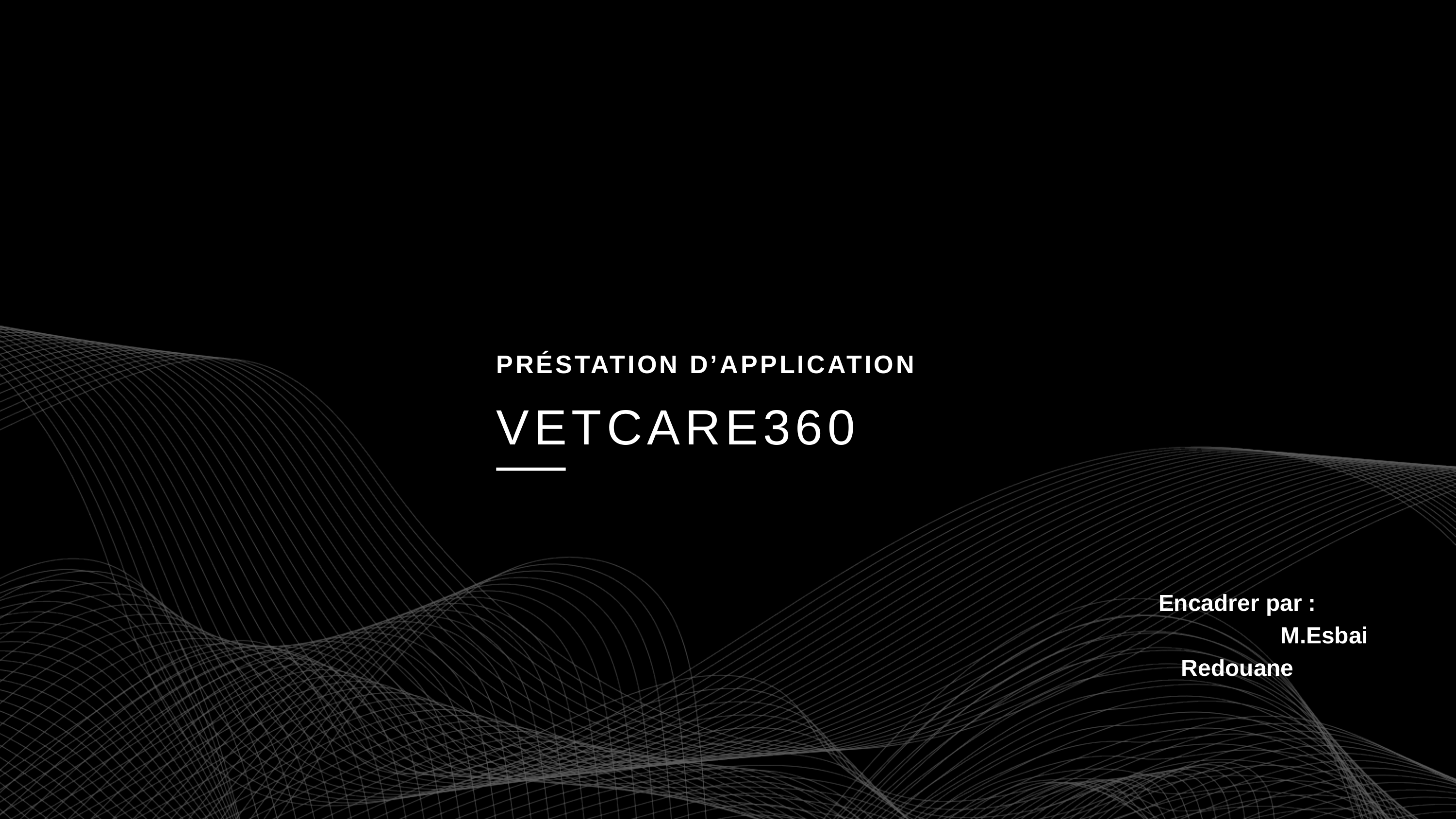

PRÉSTATION D’APPLICATION
VETCARE360

Encadrer par :
                           M.Esbai Redouane